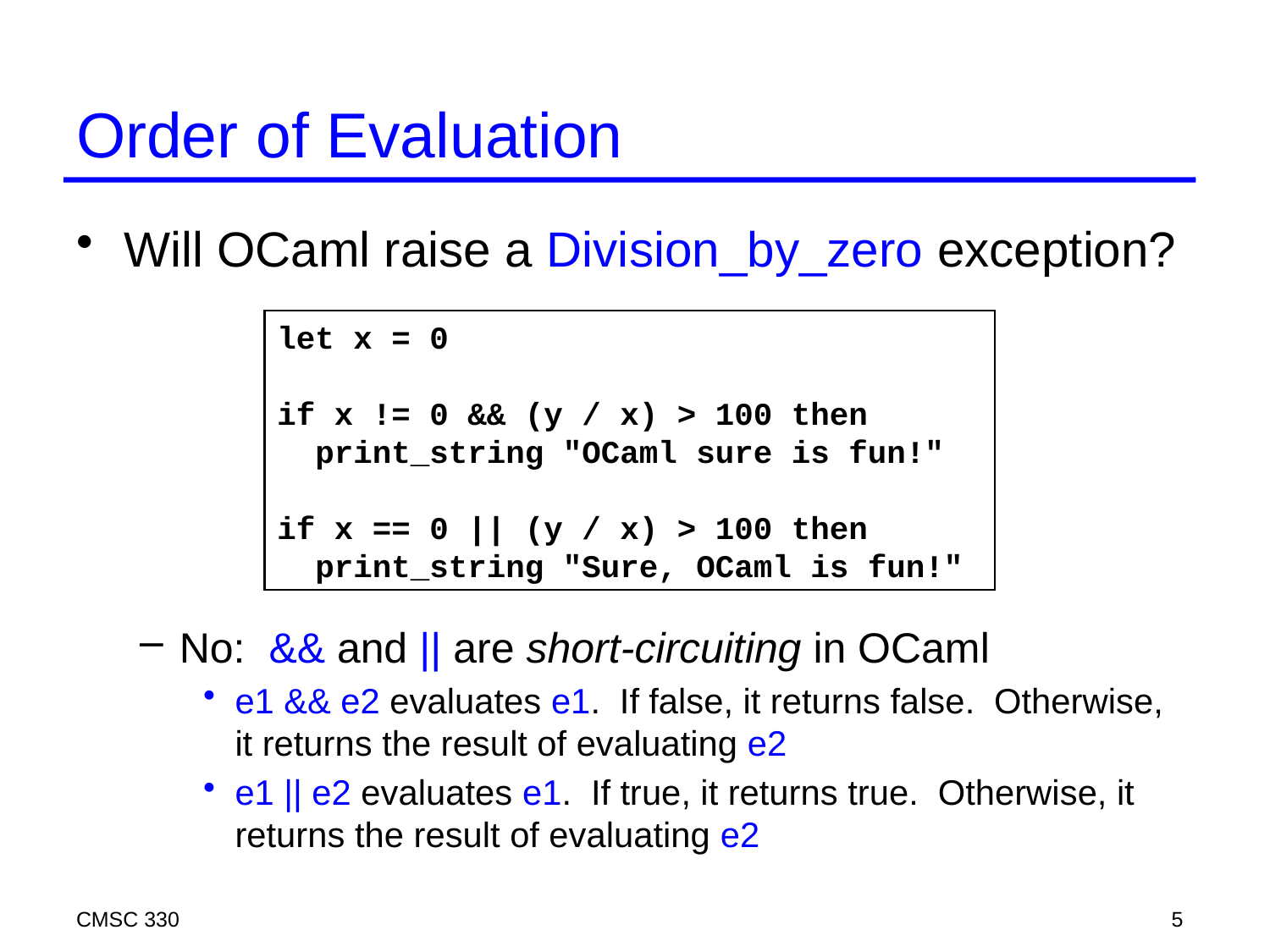

# Order of Evaluation
Will OCaml raise a Division_by_zero exception?

No:  && and || are short-circuiting in OCaml
e1 && e2 evaluates e1.  If false, it returns false.  Otherwise, it returns the result of evaluating e2
e1 || e2 evaluates e1.  If true, it returns true.  Otherwise, it returns the result of evaluating e2
let x = 0

if x != 0 && (y / x) > 100 then
  print_string "OCaml sure is fun!"

if x == 0 || (y / x) > 100 then
  print_string "Sure, OCaml is fun!"
CMSC 330
5